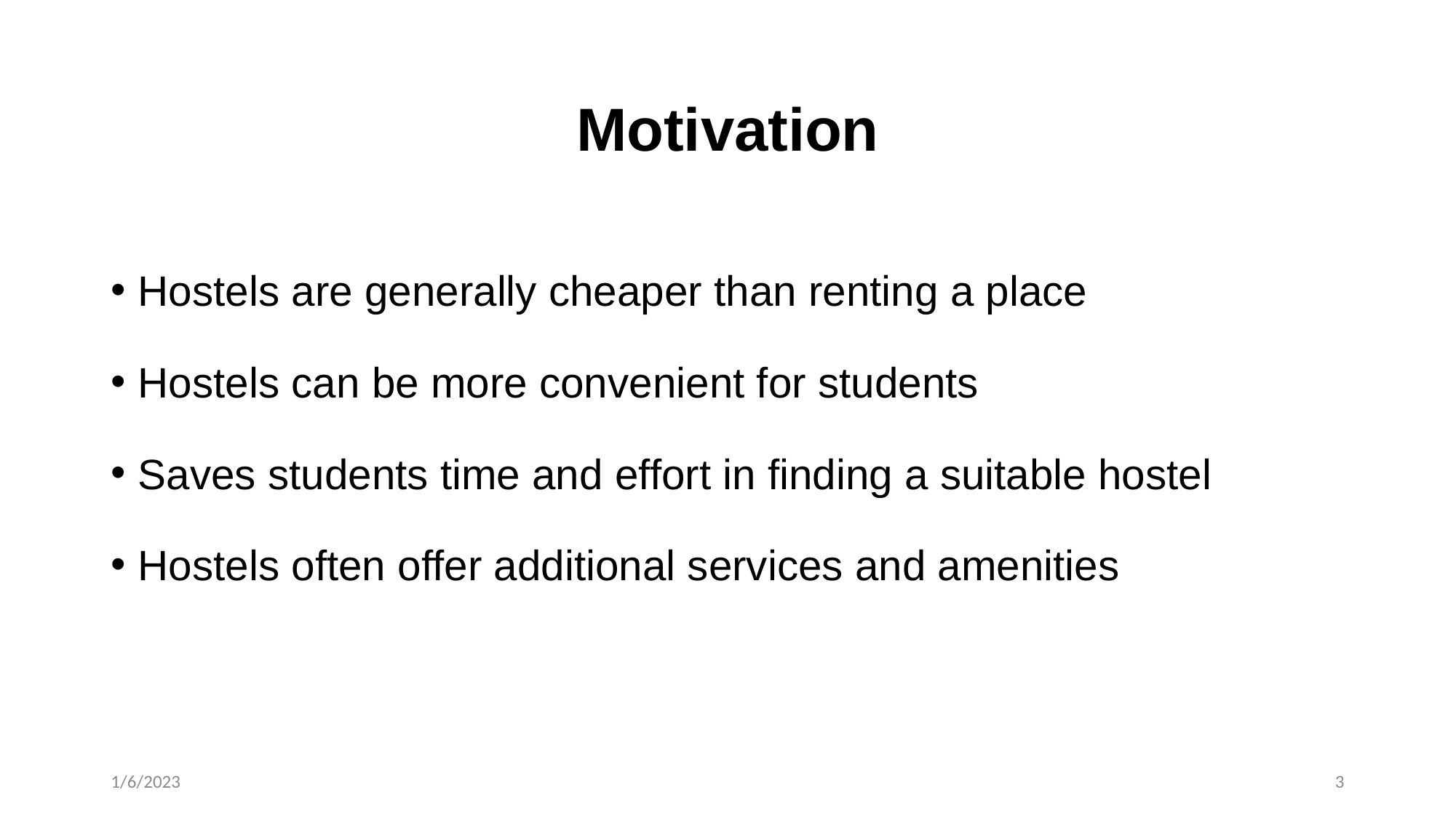

# Motivation
Hostels are generally cheaper than renting a place
Hostels can be more convenient for students
Saves students time and effort in finding a suitable hostel
Hostels often offer additional services and amenities
1/6/2023
3